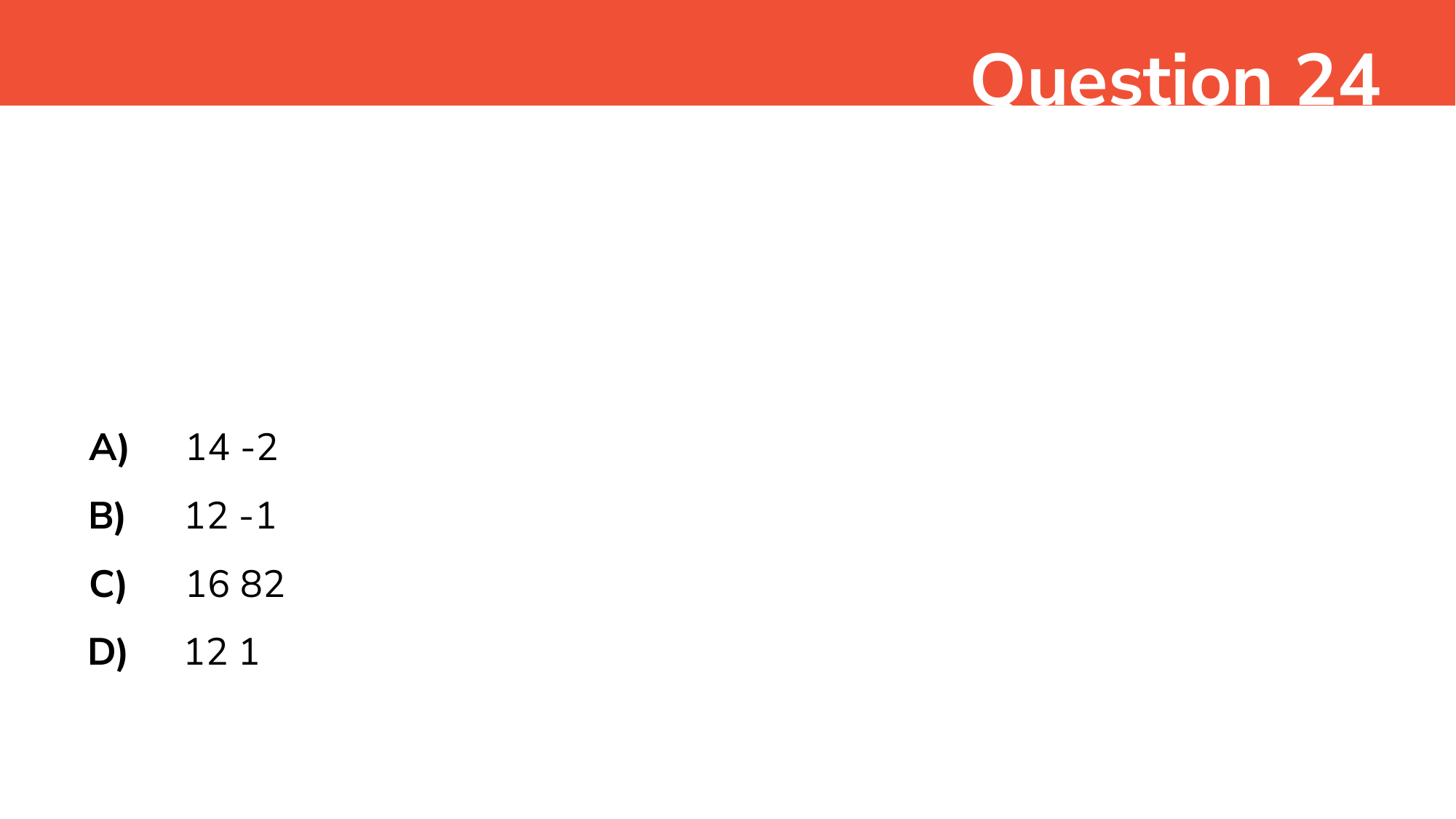

Question 24
A)
14 -2
B)
12 -1
C)
16 82
D)
12 1